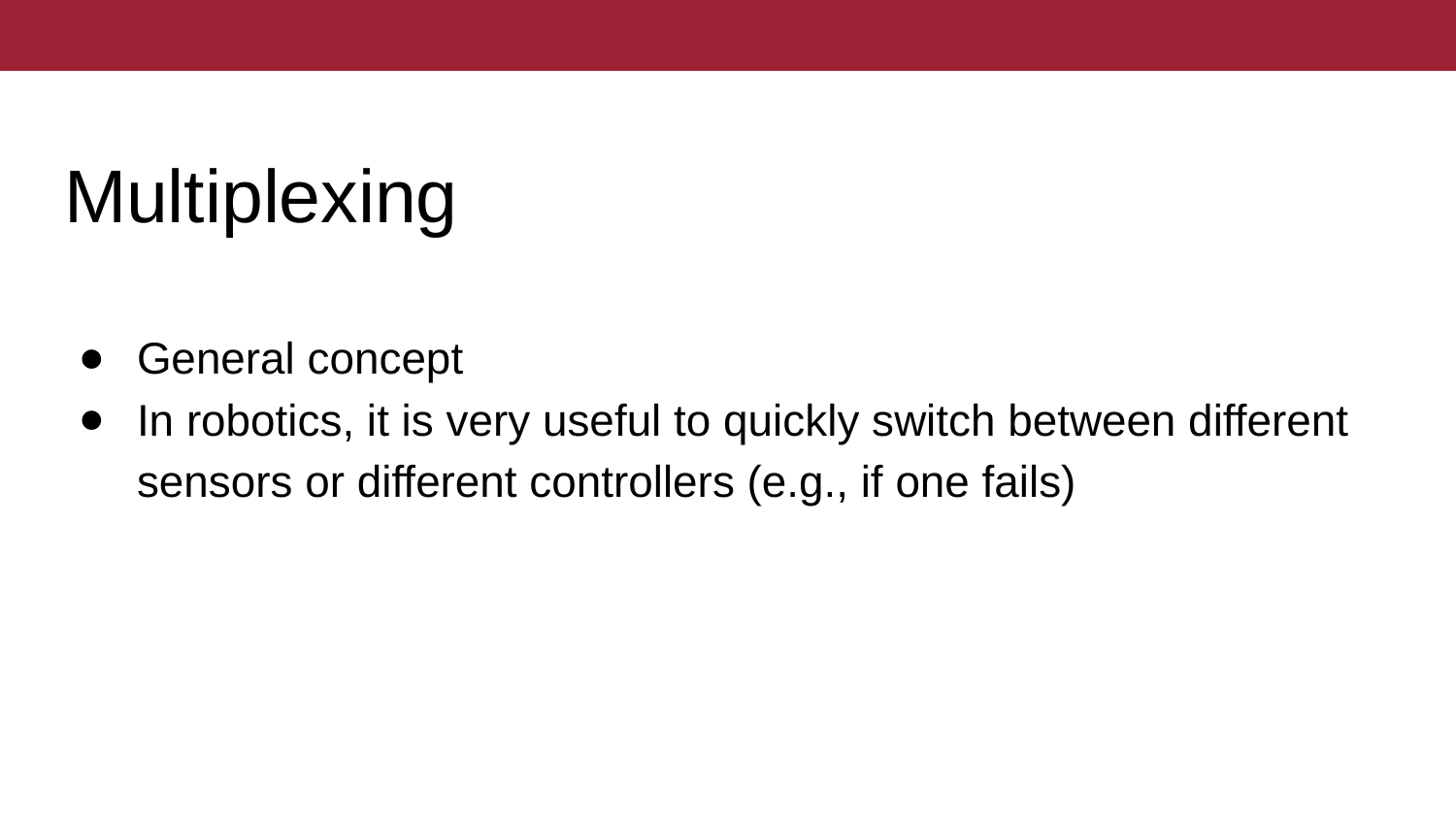

# Multiplexing
General concept
In robotics, it is very useful to quickly switch between different sensors or different controllers (e.g., if one fails)